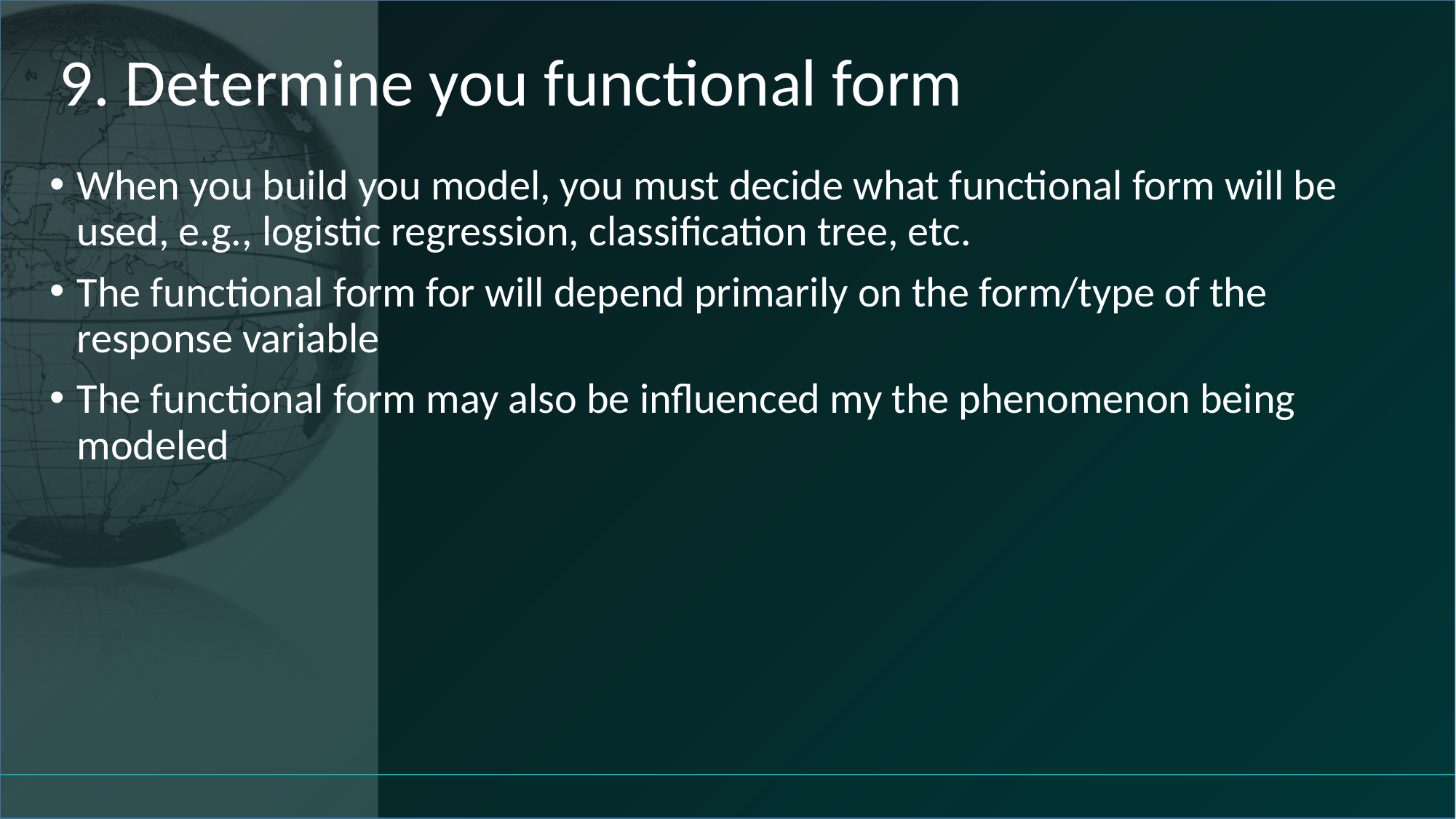

# 9. Determine you functional form
When you build you model, you must decide what functional form will be used, e.g., logistic regression, classification tree, etc.
The functional form for will depend primarily on the form/type of the response variable
The functional form may also be influenced my the phenomenon being modeled